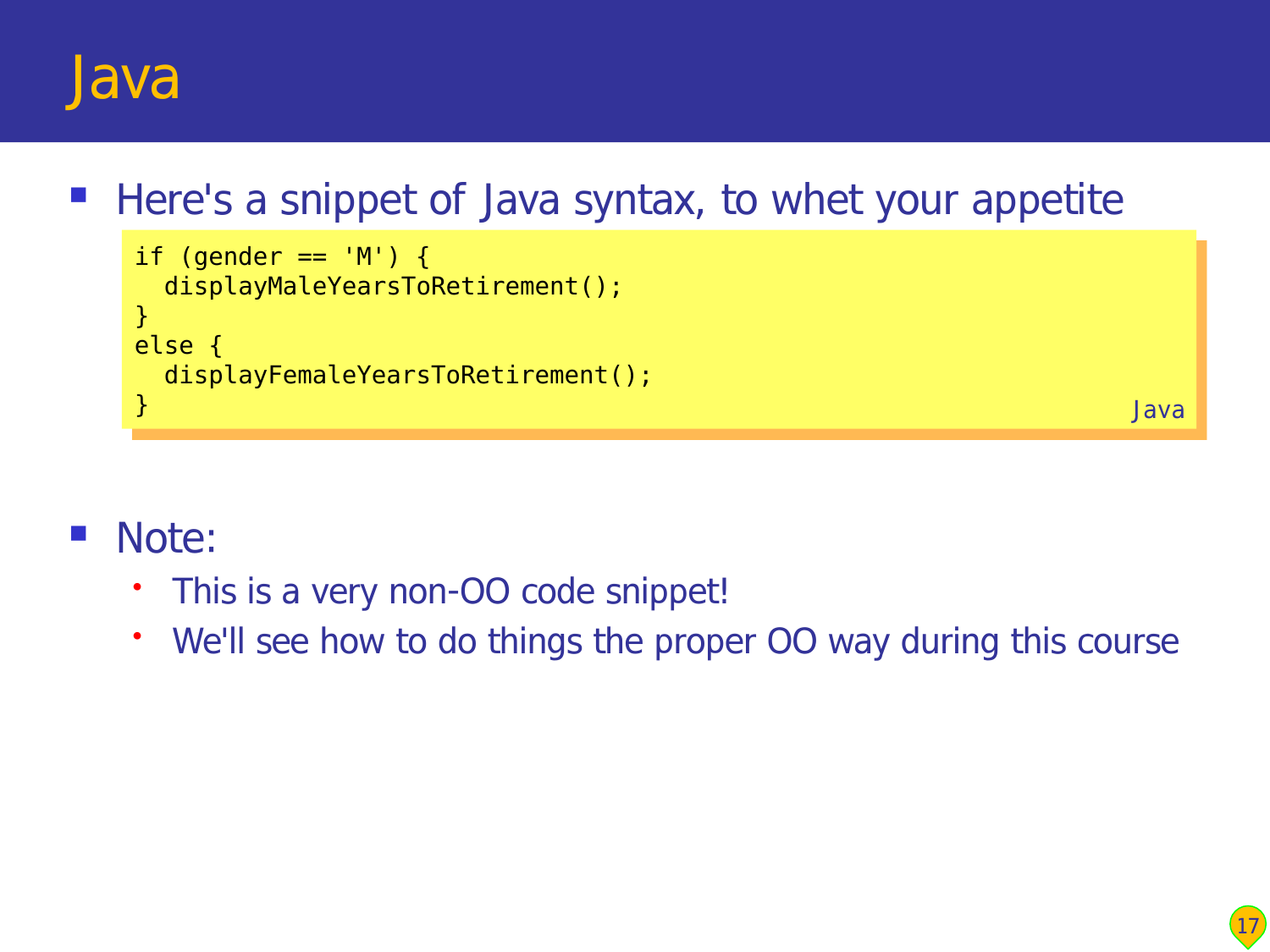

# Java
Here's a snippet of Java syntax, to whet your appetite

Note:
This is a very non-OO code snippet!
We'll see how to do things the proper OO way during this course

if (gender == 'M') {
  displayMaleYearsToRetirement();
}
else {
  displayFemaleYearsToRetirement();
}
Java
17